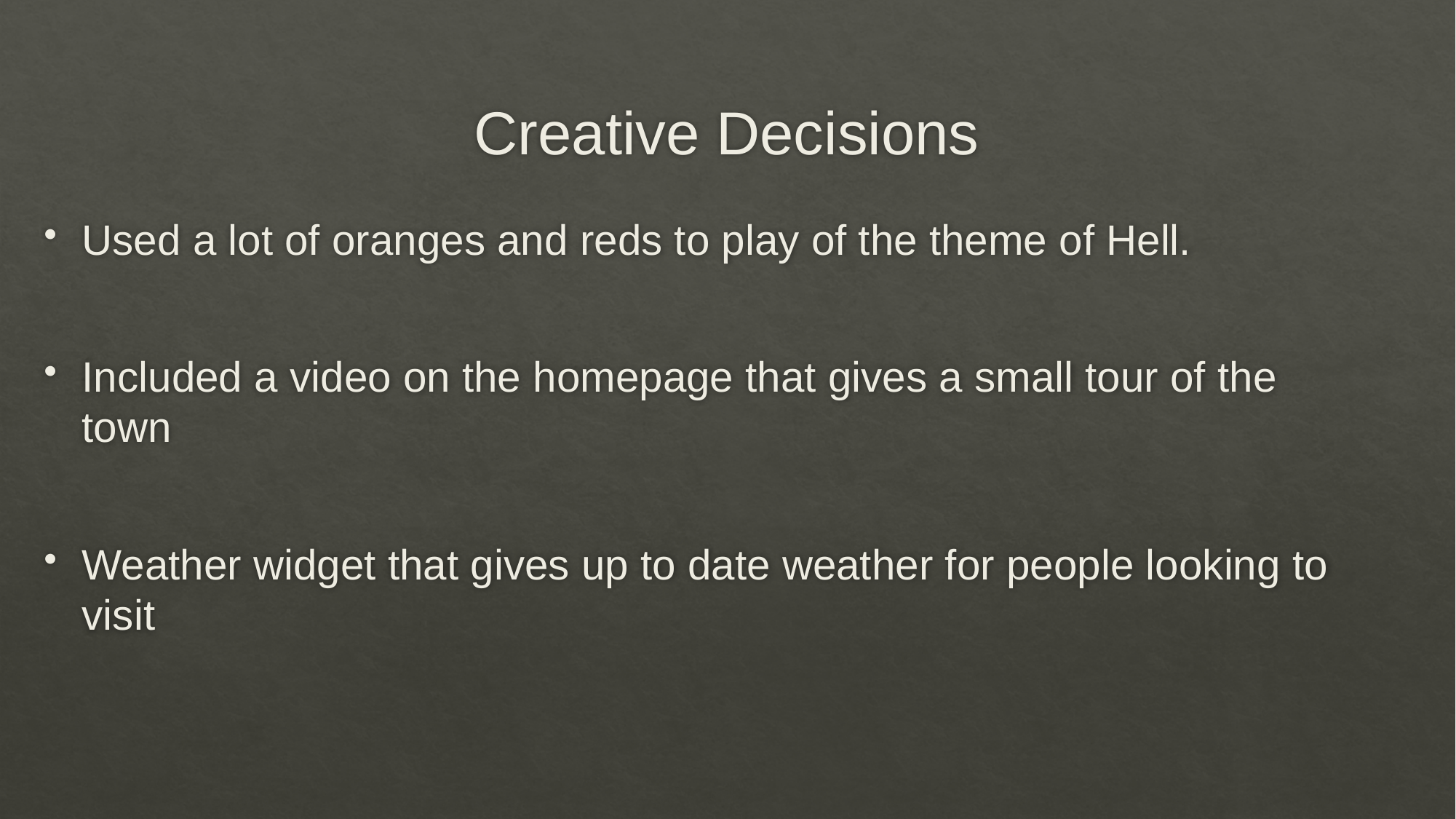

# Creative Decisions
Used a lot of oranges and reds to play of the theme of Hell.

Included a video on the homepage that gives a small tour of the town

Weather widget that gives up to date weather for people looking to visit